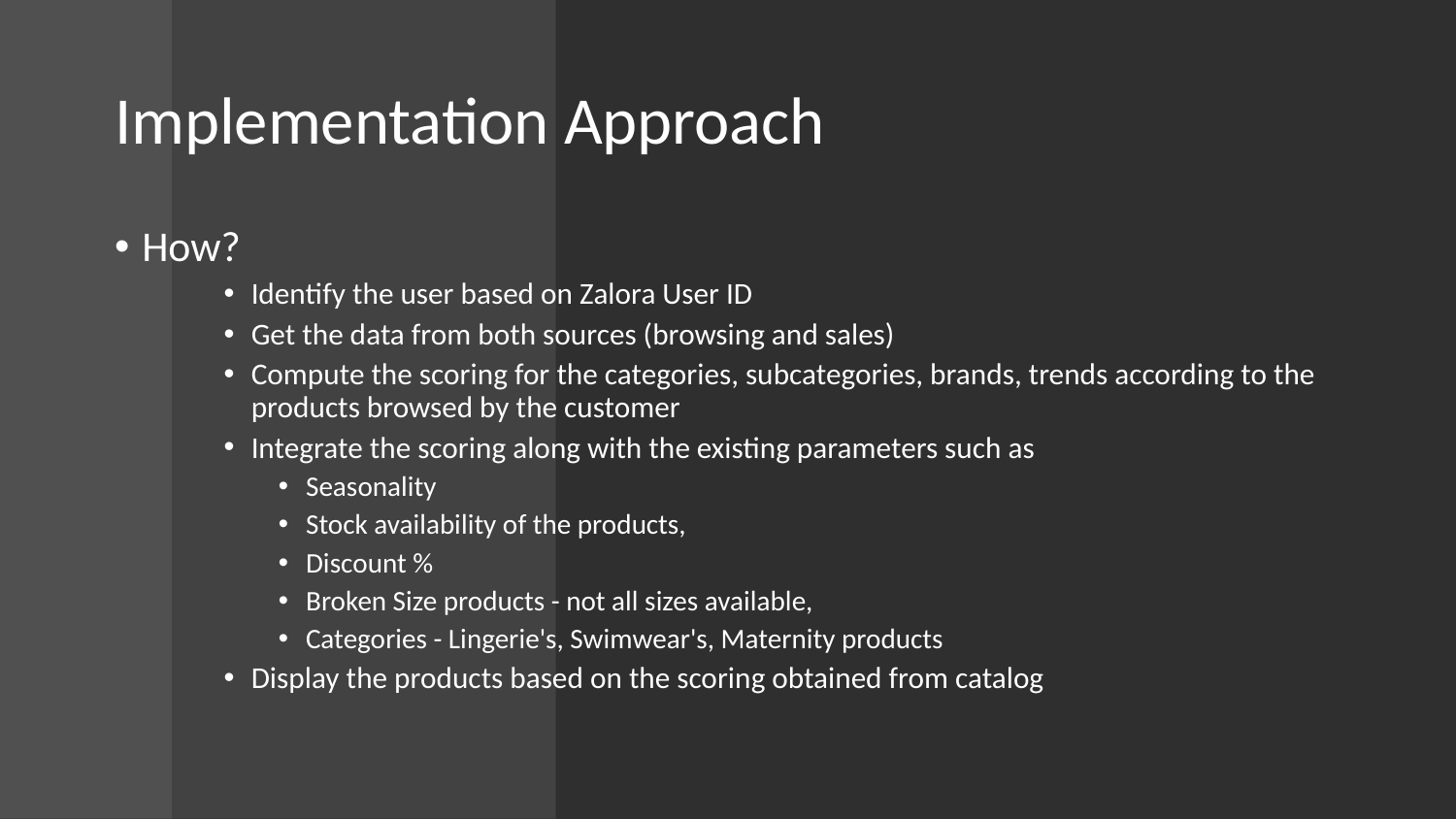

# Implementation Approach
How?
Identify the user based on Zalora User ID
Get the data from both sources (browsing and sales)
Compute the scoring for the categories, subcategories, brands, trends according to the products browsed by the customer
Integrate the scoring along with the existing parameters such as
Seasonality
Stock availability of the products,
Discount %
Broken Size products - not all sizes available,
Categories - Lingerie's, Swimwear's, Maternity products
Display the products based on the scoring obtained from catalog